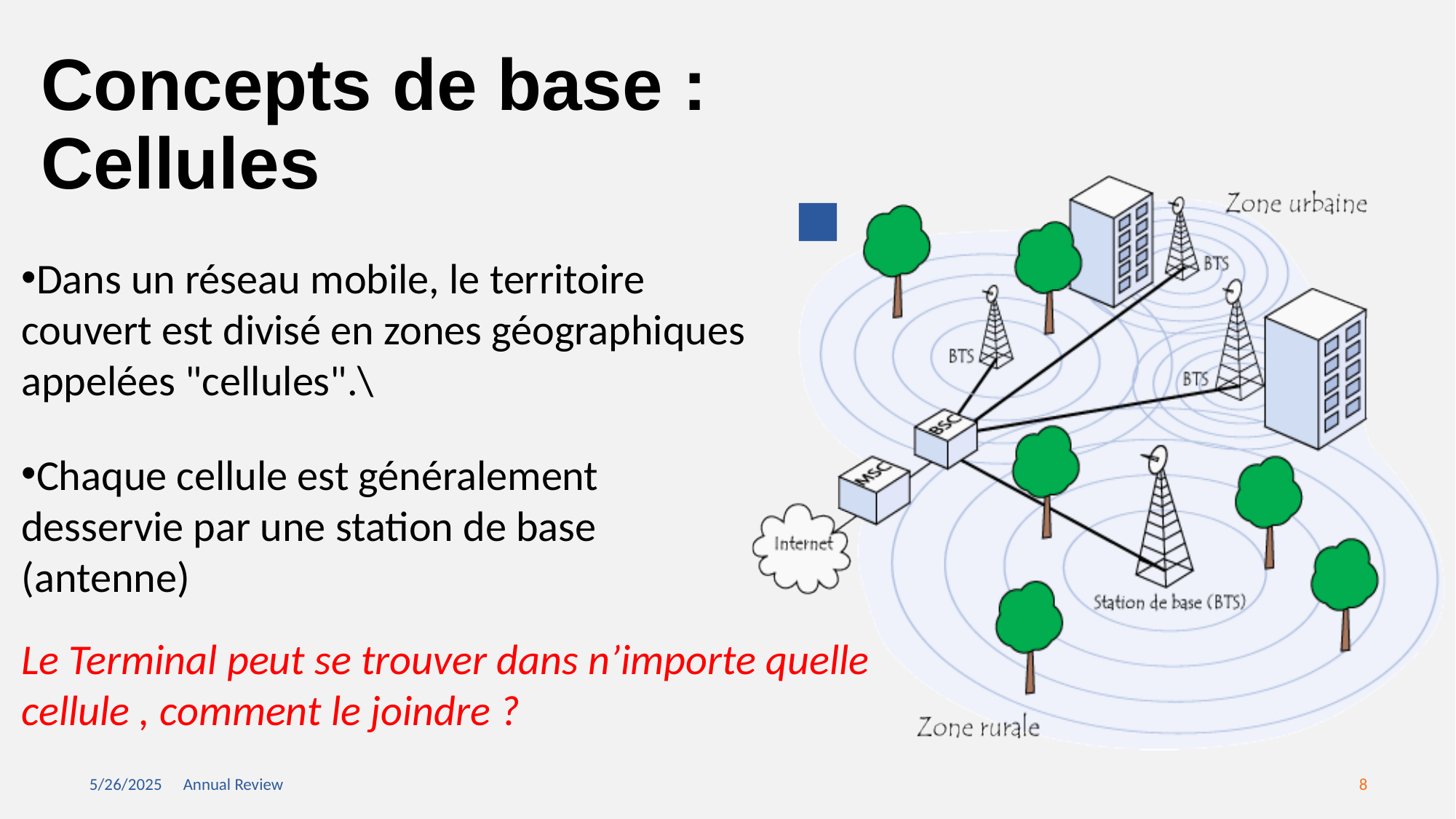

# Concepts de base : Cellules

Dans un réseau mobile, le territoire couvert est divisé en zones géographiques appelées "cellules".\

Chaque cellule est généralement desservie par une station de base (antenne)

Le Terminal peut se trouver dans n’importe quelle cellule , comment le joindre ?